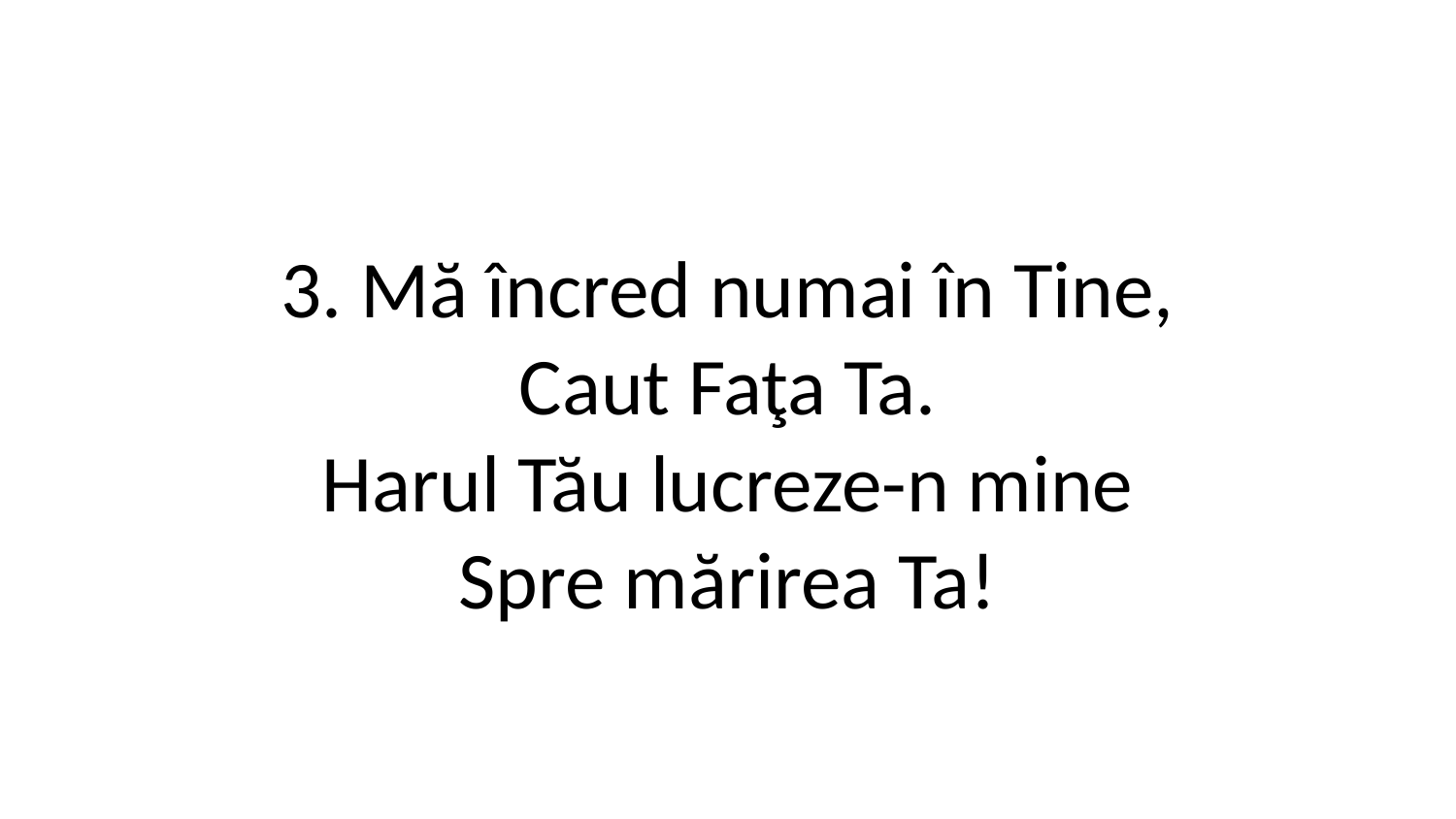

3. Mă încred numai în Tine,
Caut Faţa Ta.
Harul Tău lucreze-n mine
Spre mărirea Ta!